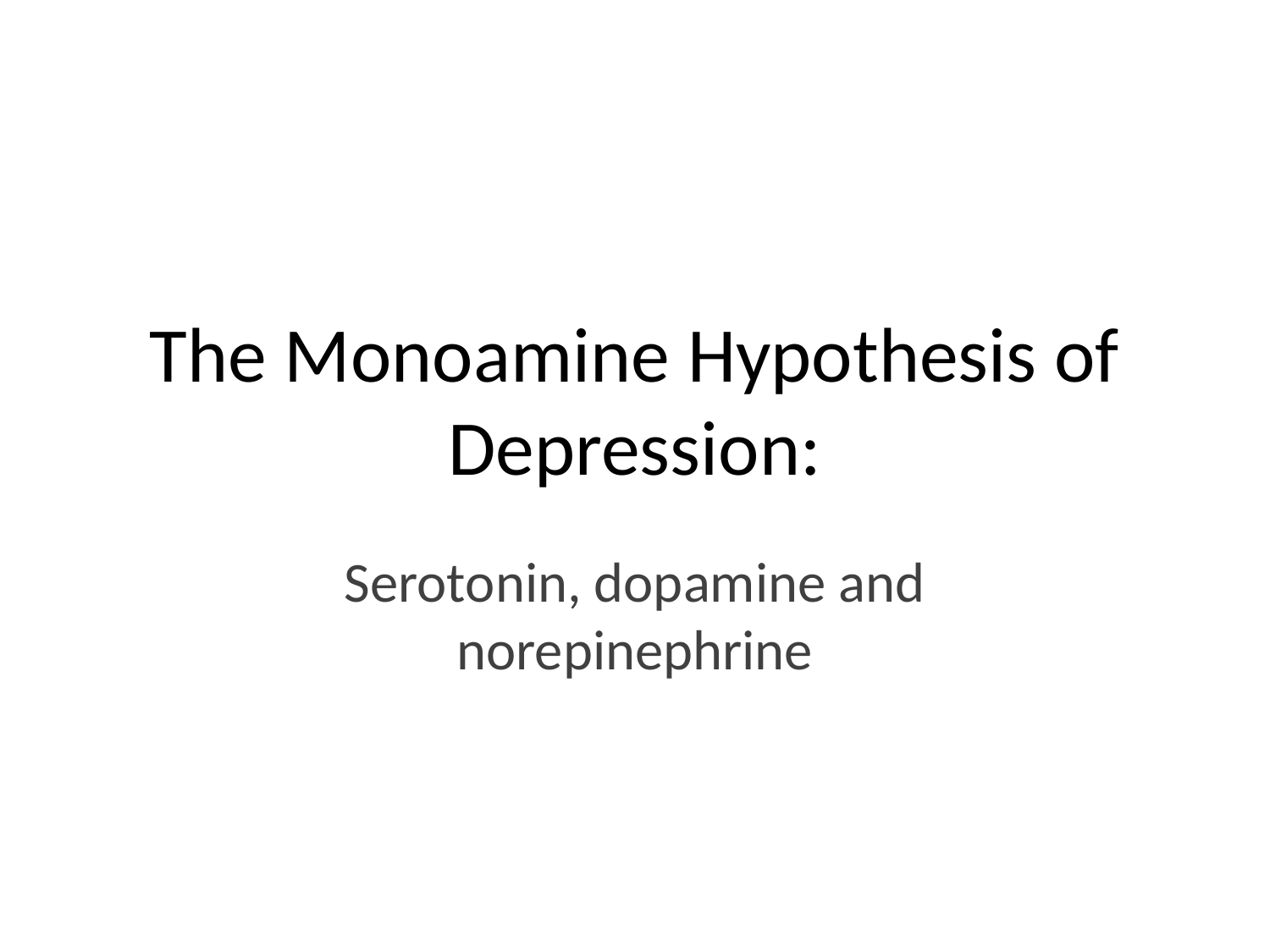

# The Monoamine Hypothesis of Depression:
Serotonin, dopamine and norepinephrine